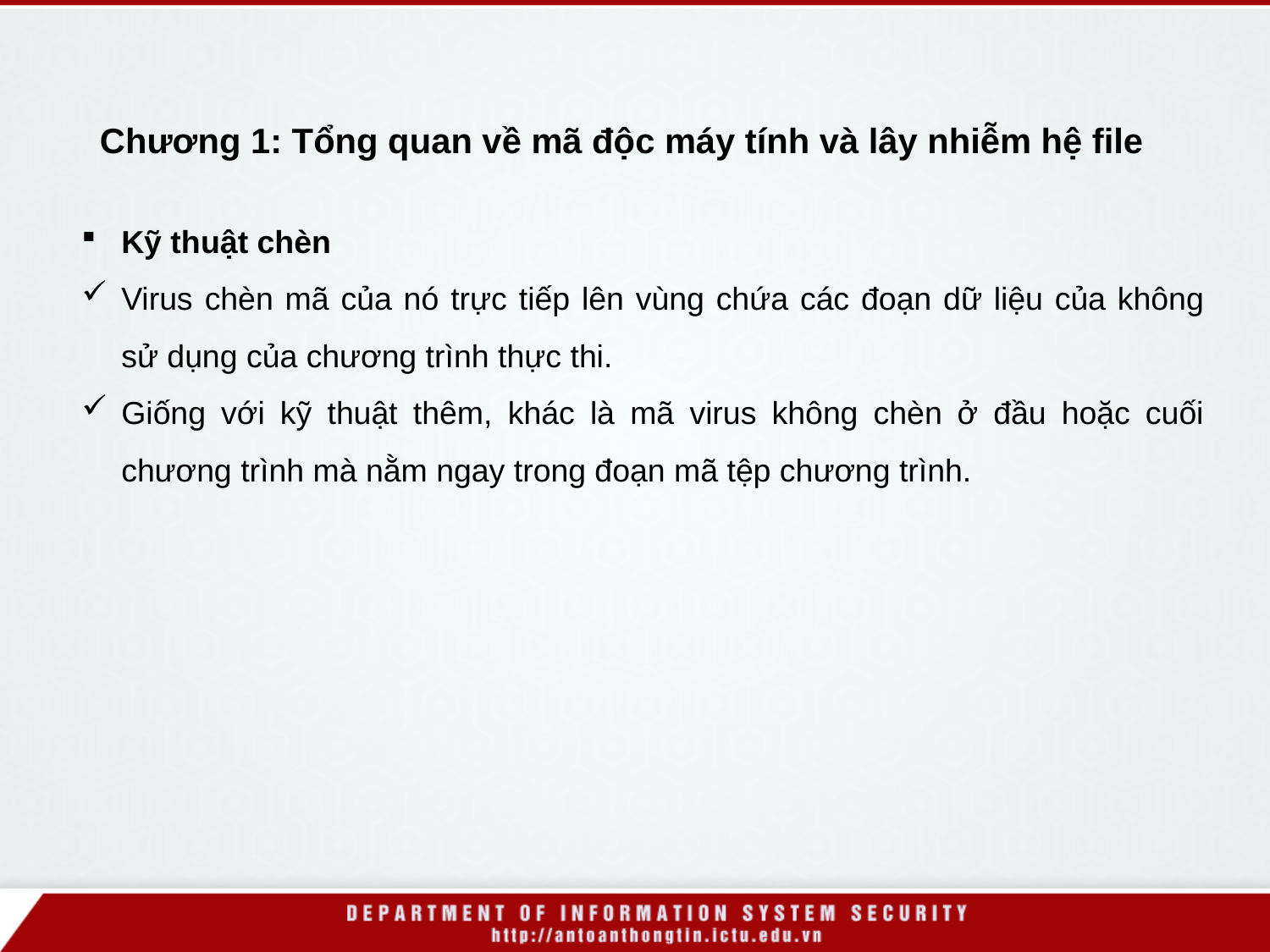

Chương 1: Tổng quan về mã độc máy tính và lây nhiễm hệ file
Kỹ thuật chèn
Virus chèn mã của nó trực tiếp lên vùng chứa các đoạn dữ liệu của không sử dụng của chương trình thực thi.
Giống với kỹ thuật thêm, khác là mã virus không chèn ở đầu hoặc cuối chương trình mà nằm ngay trong đoạn mã tệp chương trình.

Minh họa các đoạn mã virus được thêm vào chương trình